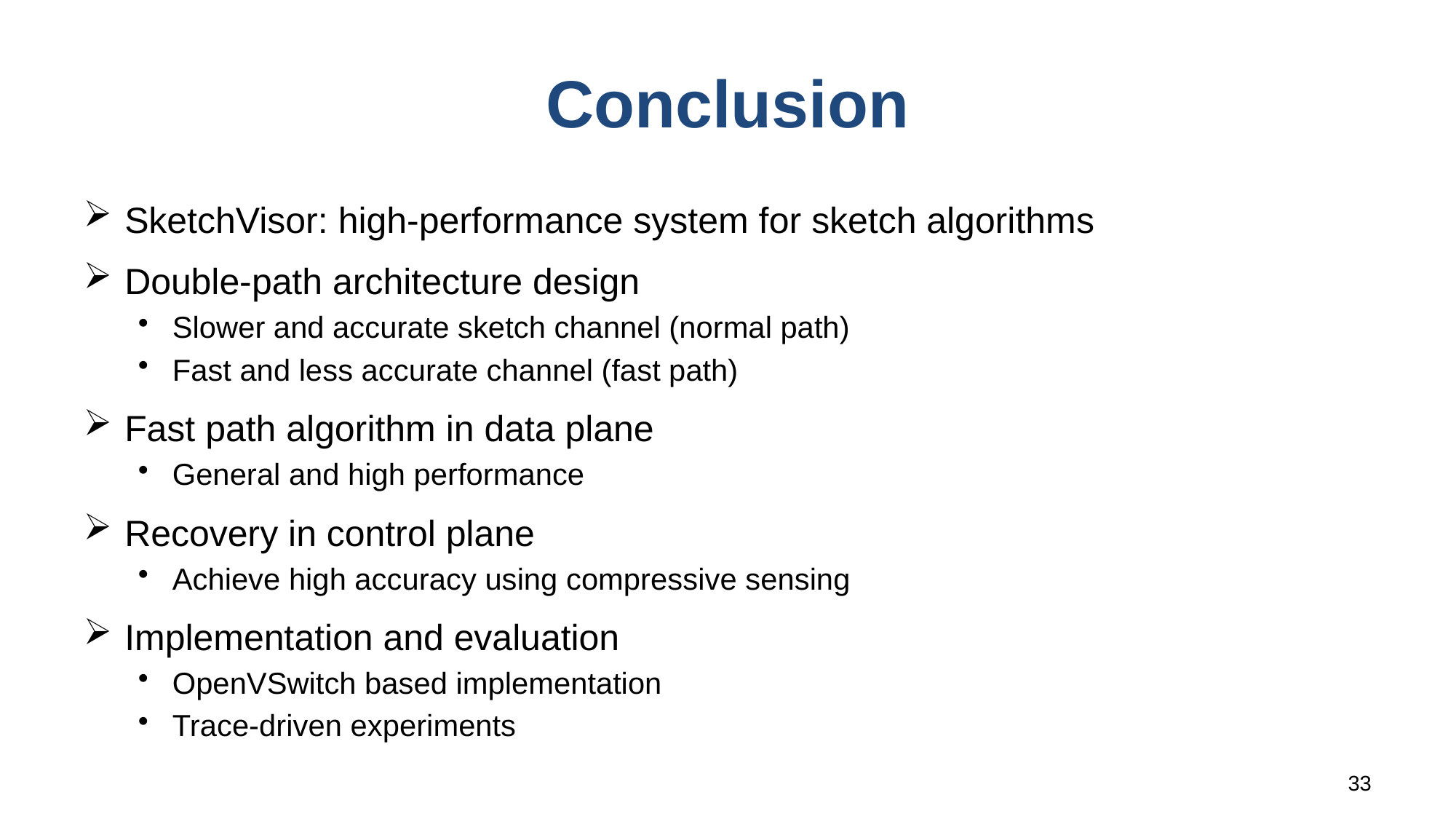

# Conclusion
SketchVisor: high-performance system for sketch algorithms
Double-path architecture design
Slower and accurate sketch channel (normal path)
Fast and less accurate channel (fast path)
Fast path algorithm in data plane
General and high performance
Recovery in control plane
Achieve high accuracy using compressive sensing
Implementation and evaluation
OpenVSwitch based implementation
Trace-driven experiments

33